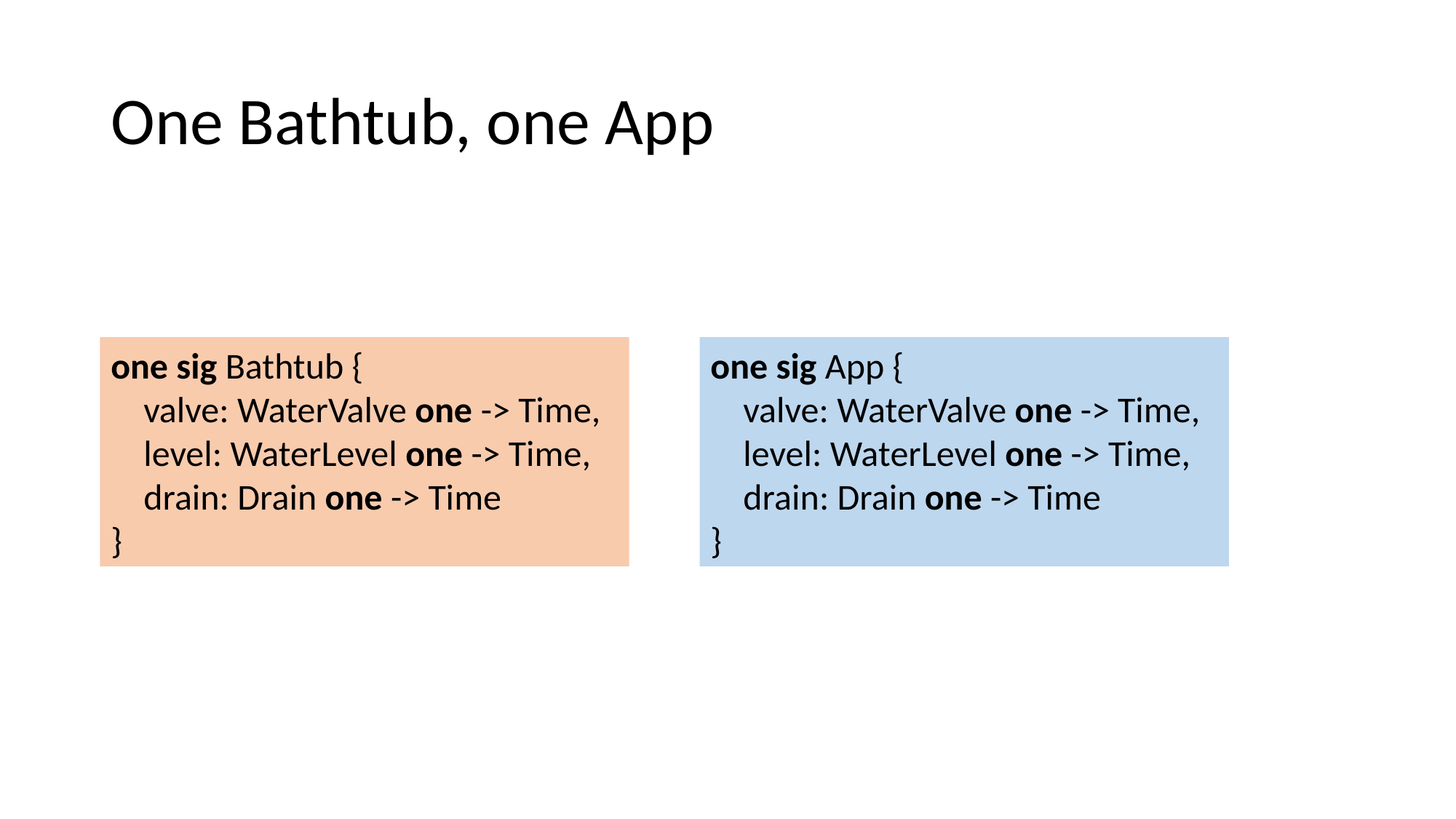

# One Bathtub, one App
one sig Bathtub {
    valve: WaterValve one -> Time,
    level: WaterLevel one -> Time,
    drain: Drain one -> Time
}
one sig App {
    valve: WaterValve one -> Time,
    level: WaterLevel one -> Time,
    drain: Drain one -> Time
}